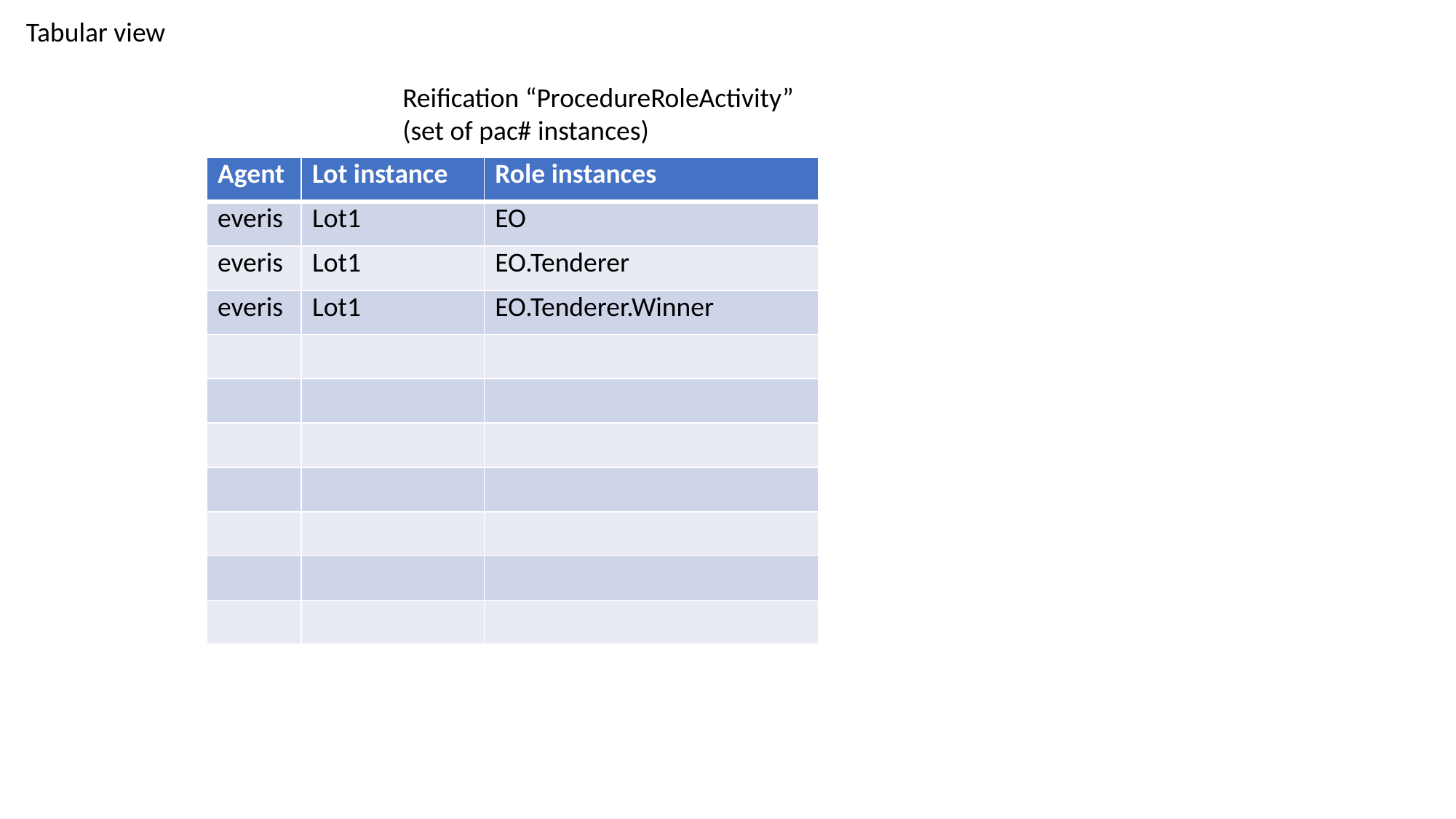

Tabular view
Reification “ProcedureRoleActivity”
(set of pac# instances)
| Agent | Lot instance | Role instances |
| --- | --- | --- |
| everis | Lot1 | EO |
| everis | Lot1 | EO.Tenderer |
| everis | Lot1 | EO.Tenderer.Winner |
|  |  |  |
|  |  |  |
|  |  |  |
|  |  |  |
|  |  |  |
|  |  |  |
|  |  |  |